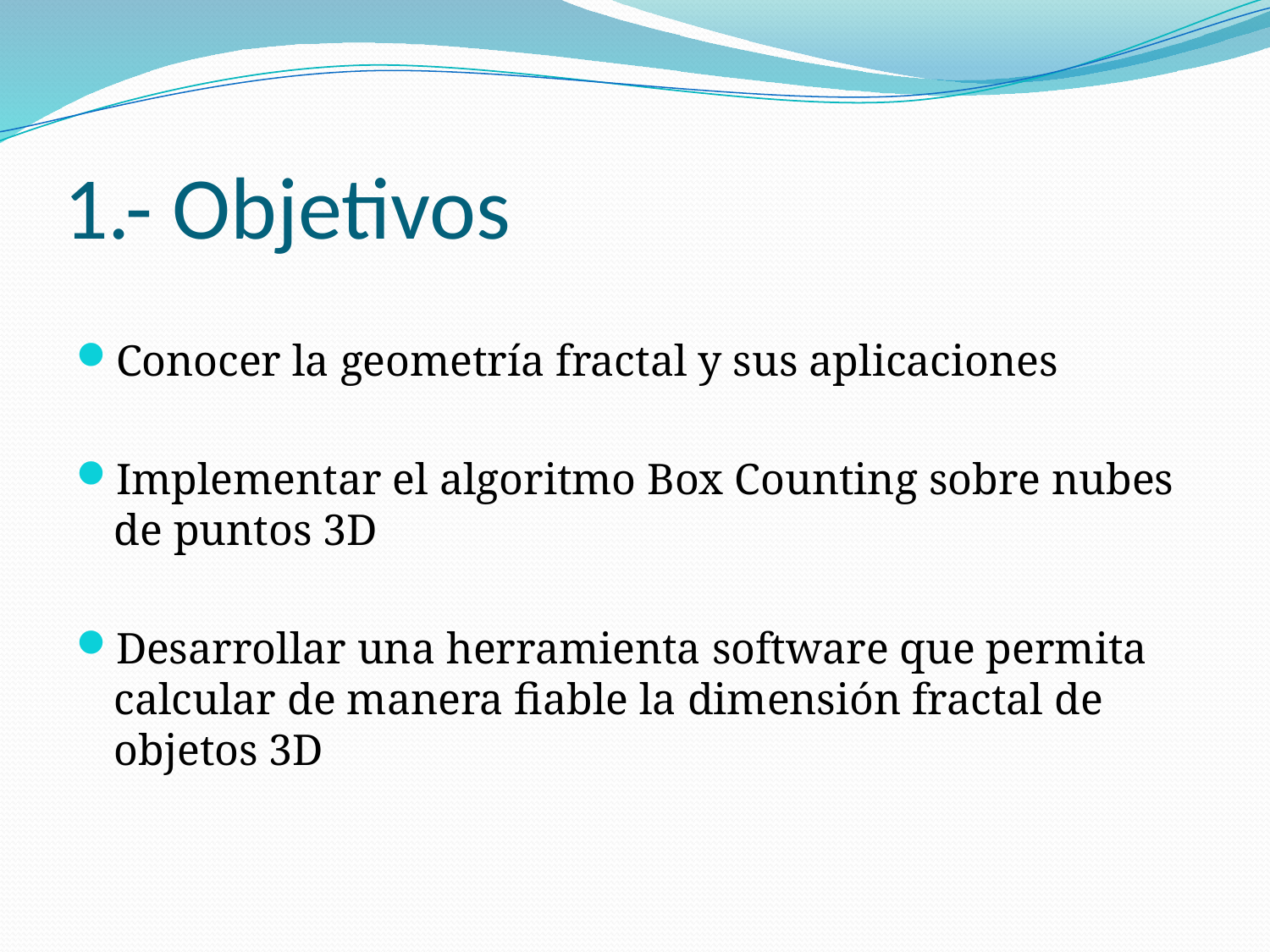

# 1.- Objetivos

Conocer la geometría fractal y sus aplicaciones

Implementar el algoritmo Box Counting sobre nubes de puntos 3D

Desarrollar una herramienta software que permita calcular de manera fiable la dimensión fractal de objetos 3D